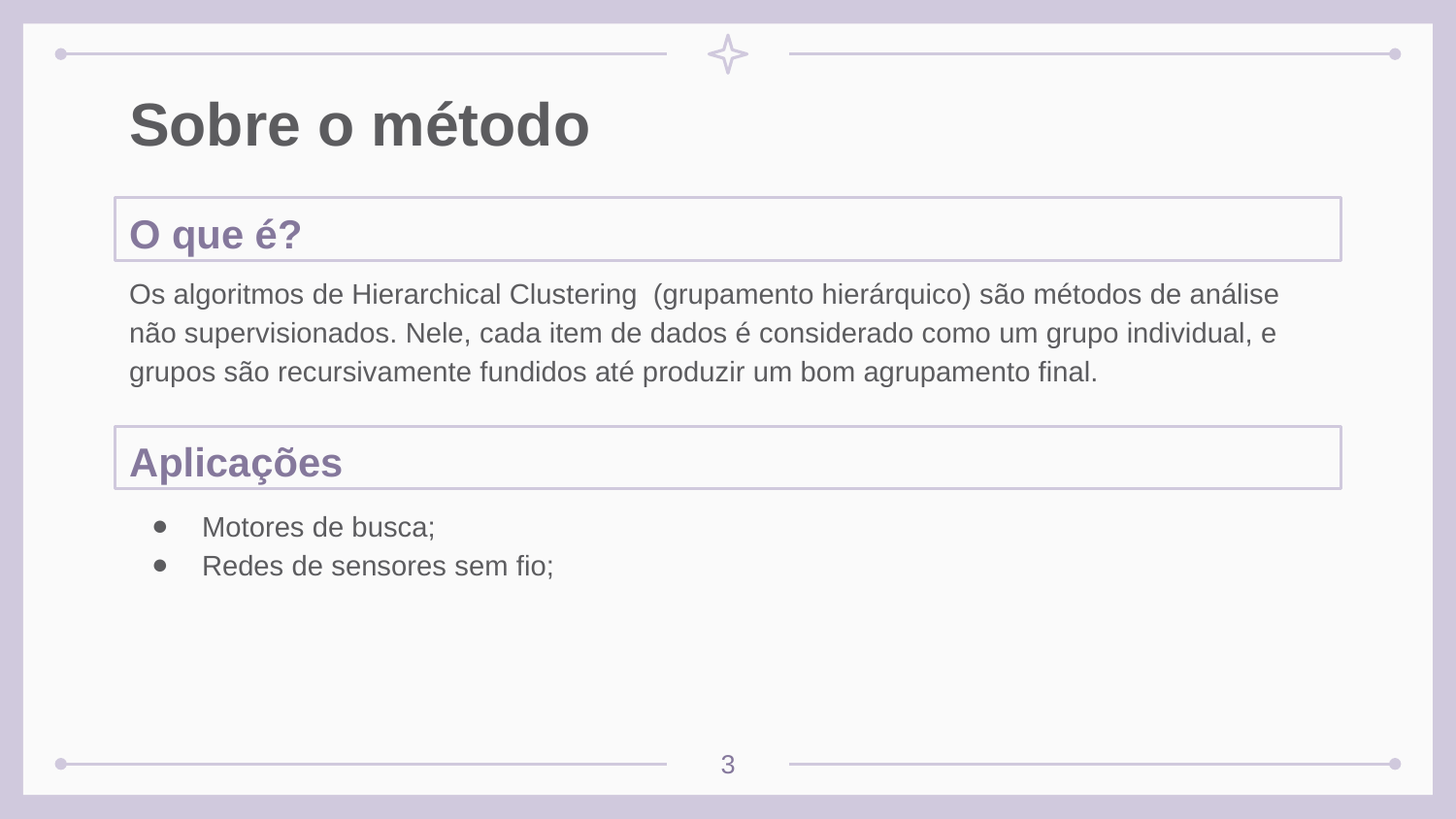

# Sobre o método
O que é?
Os algoritmos de Hierarchical Clustering  (grupamento hierárquico) são métodos de análise não supervisionados. Nele, cada item de dados é considerado como um grupo individual, e grupos são recursivamente fundidos até produzir um bom agrupamento final.

Aplicações
Motores de busca;
Redes de sensores sem fio;
3